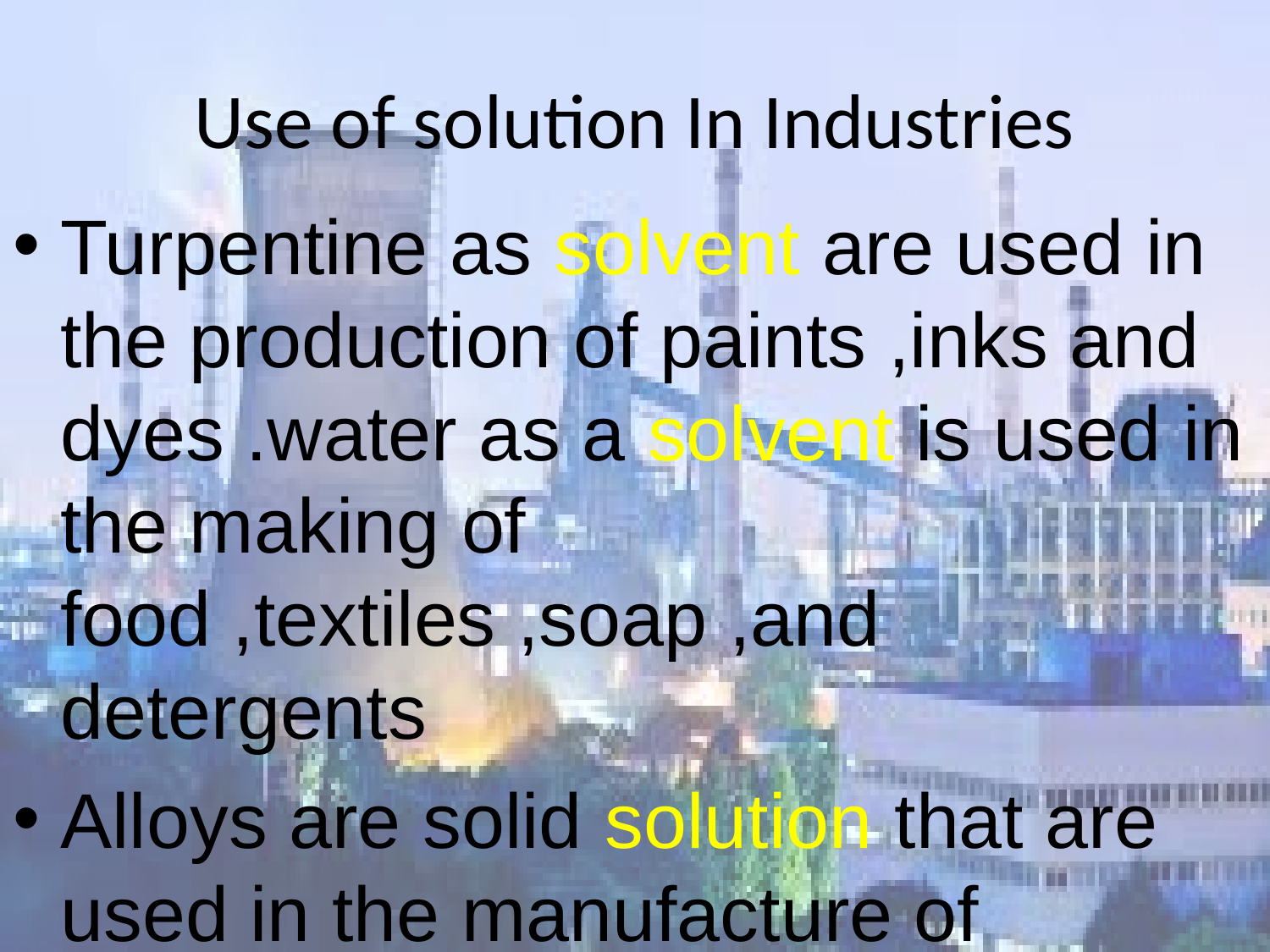

# Use of solution In Industries
Turpentine as solvent are used in the production of paints ,inks and dyes .water as a solvent is used in the making of food ,textiles ,soap ,and detergents
Alloys are solid solution that are used in the manufacture of cars ,aerospace and other vehicles.